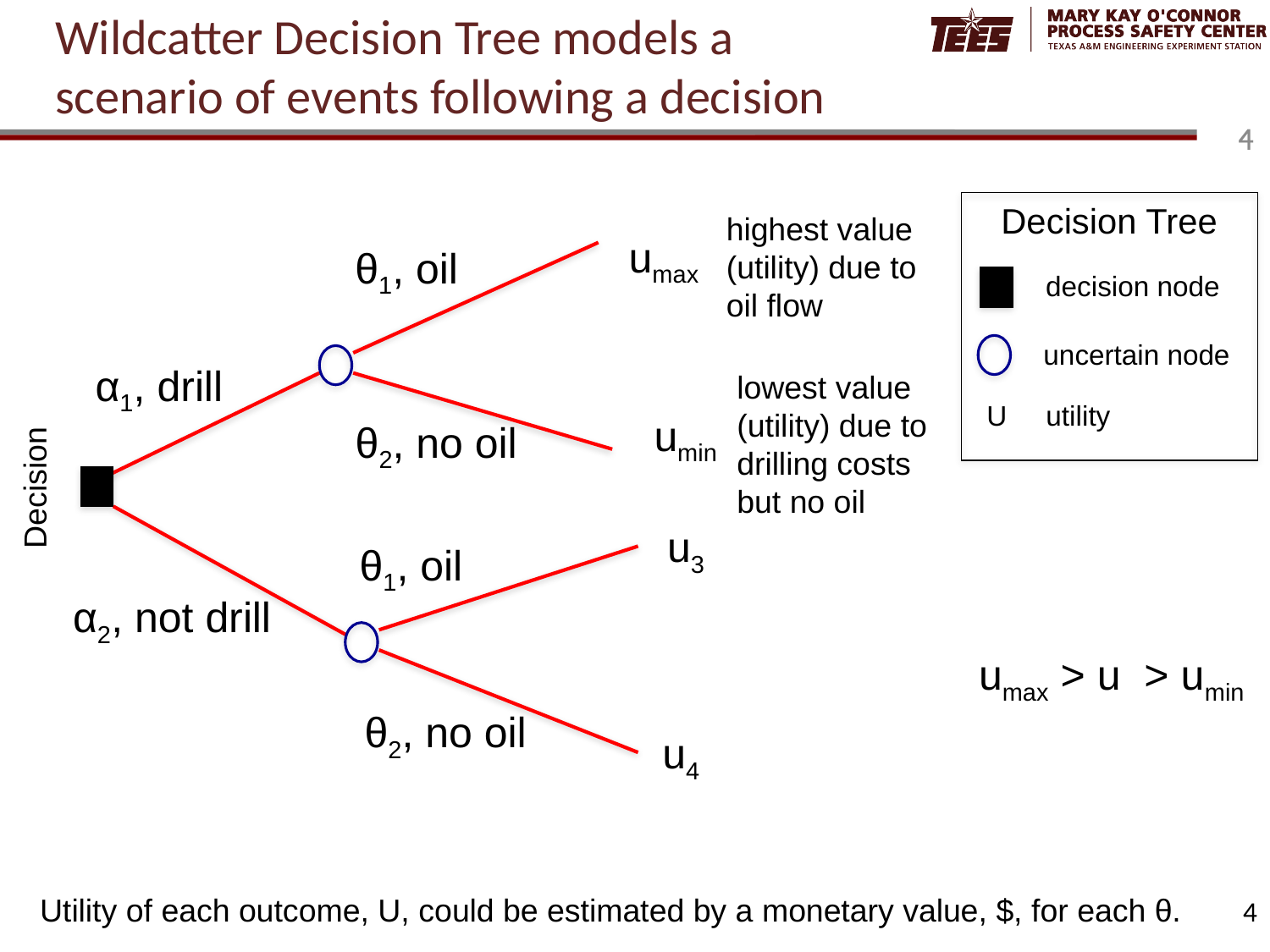

# Wildcatter Decision Tree models a scenario of events following a decision

Decision Tree
highest value (utility) due to oil flow
umax
θ1, oil

decision node

uncertain node

α1, drill
lowest value (utility) due to drilling costs but no oil
U     utility
umin
θ2, no oil
Decision

u3
θ1, oil
α2, not drill

umax > u  > umin
θ2, no oil
u4
Utility of each outcome, U, could be estimated by a monetary value, $, for each θ.
4